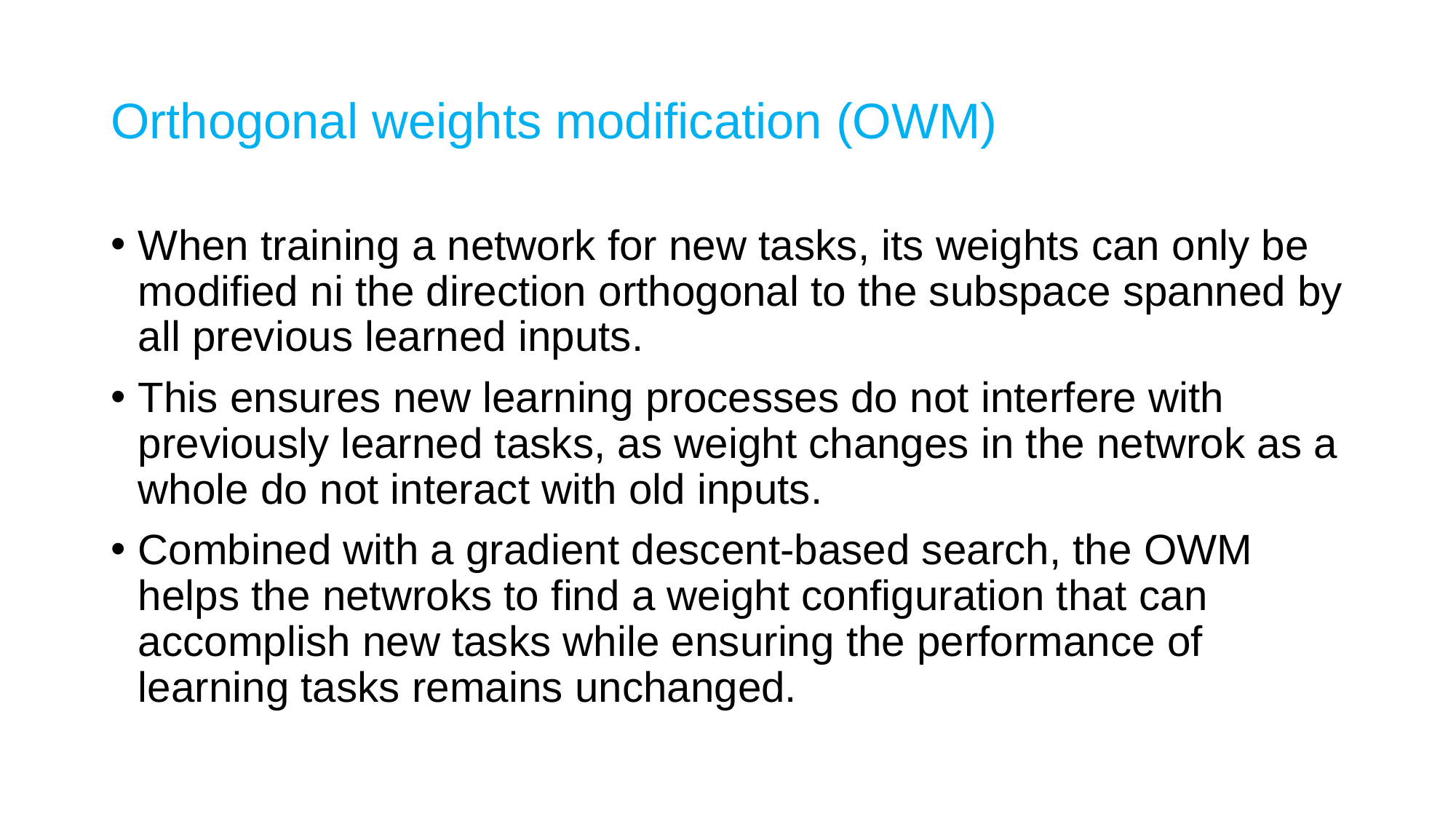

# Orthogonal weights modification (OWM)
When training a network for new tasks, its weights can only be modified ni the direction orthogonal to the subspace spanned by all previous learned inputs.
This ensures new learning processes do not interfere with previously learned tasks, as weight changes in the netwrok as a whole do not interact with old inputs.
Combined with a gradient descent-based search, the OWM helps the netwroks to find a weight configuration that can accomplish new tasks while ensuring the performance of learning tasks remains unchanged.